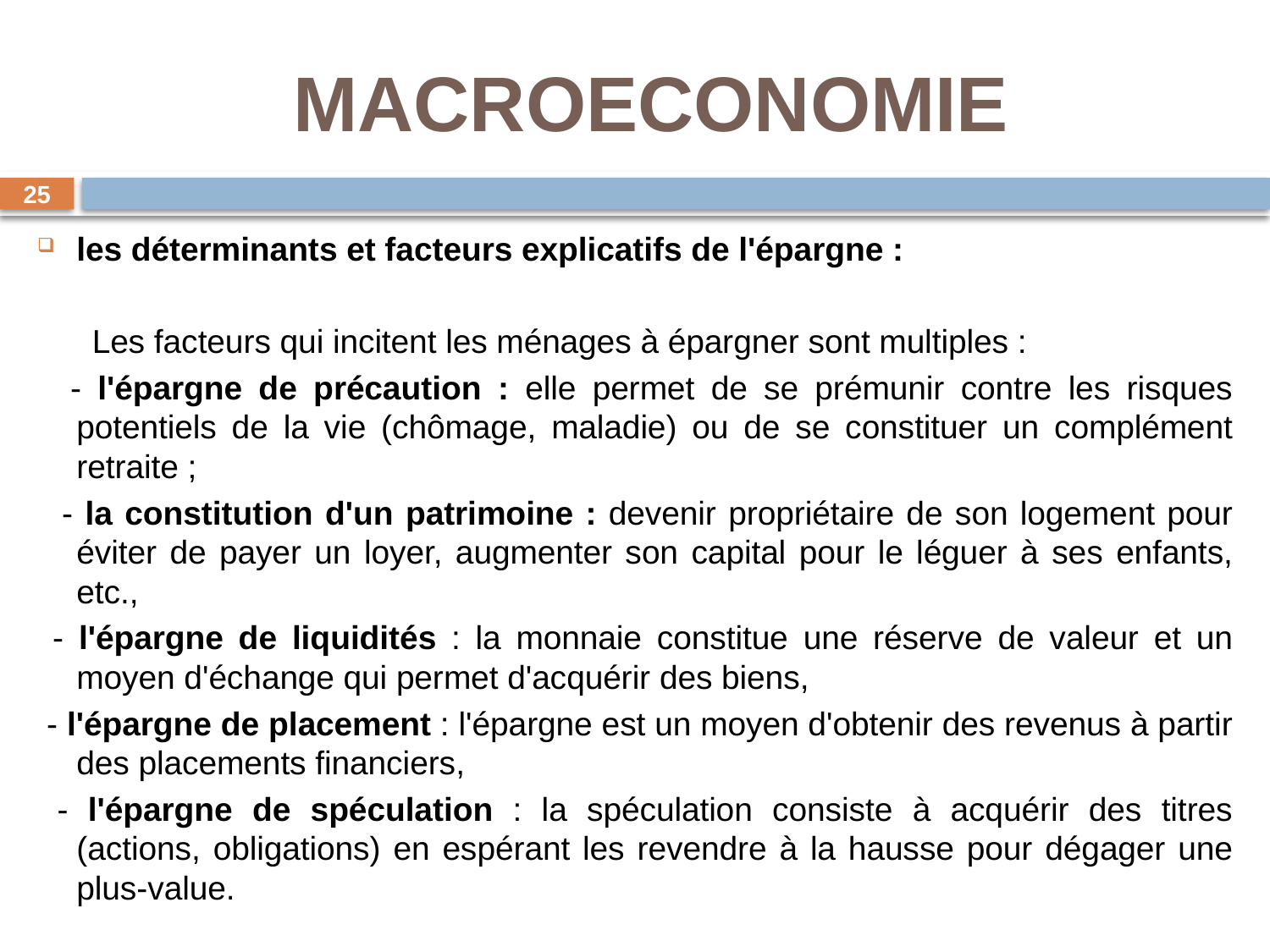

# MACROECONOMIE
25
les déterminants et facteurs explicatifs de l'épargne :

      Les facteurs qui incitent les ménages à épargner sont multiples :
  - l'épargne de précaution : elle permet de se prémunir contre les risques potentiels de la vie (chômage, maladie) ou de se constituer un complément retraite ;
  - la constitution d'un patrimoine : devenir propriétaire de son logement pour éviter de payer un loyer, augmenter son capital pour le léguer à ses enfants, etc.,
 - l'épargne de liquidités : la monnaie constitue une réserve de valeur et un moyen d'échange qui permet d'acquérir des biens,
 - l'épargne de placement : l'épargne est un moyen d'obtenir des revenus à partir des placements financiers,
 - l'épargne de spéculation : la spéculation consiste à acquérir des titres (actions, obligations) en espérant les revendre à la hausse pour dégager une plus-value.